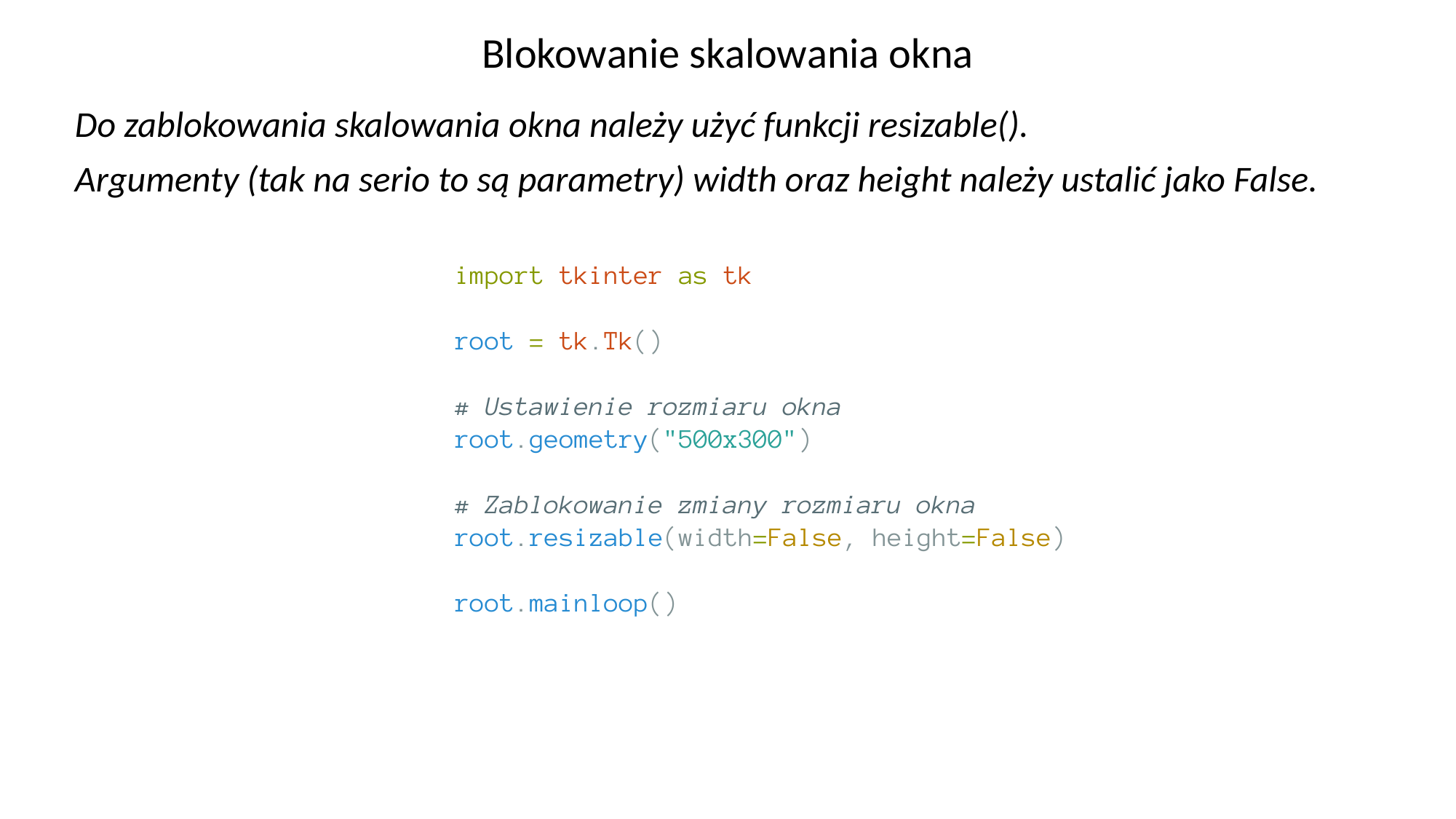

# Blokowanie skalowania okna
Do zablokowania skalowania okna należy użyć funkcji resizable().
Argumenty (tak na serio to są parametry) width oraz height należy ustalić jako False.

import tkinter as tk
root = tk.Tk()
# Ustawienie rozmiaru okna
root.geometry("500x300")
# Zablokowanie zmiany rozmiaru okna
root.resizable(width=False, height=False)
root.mainloop()